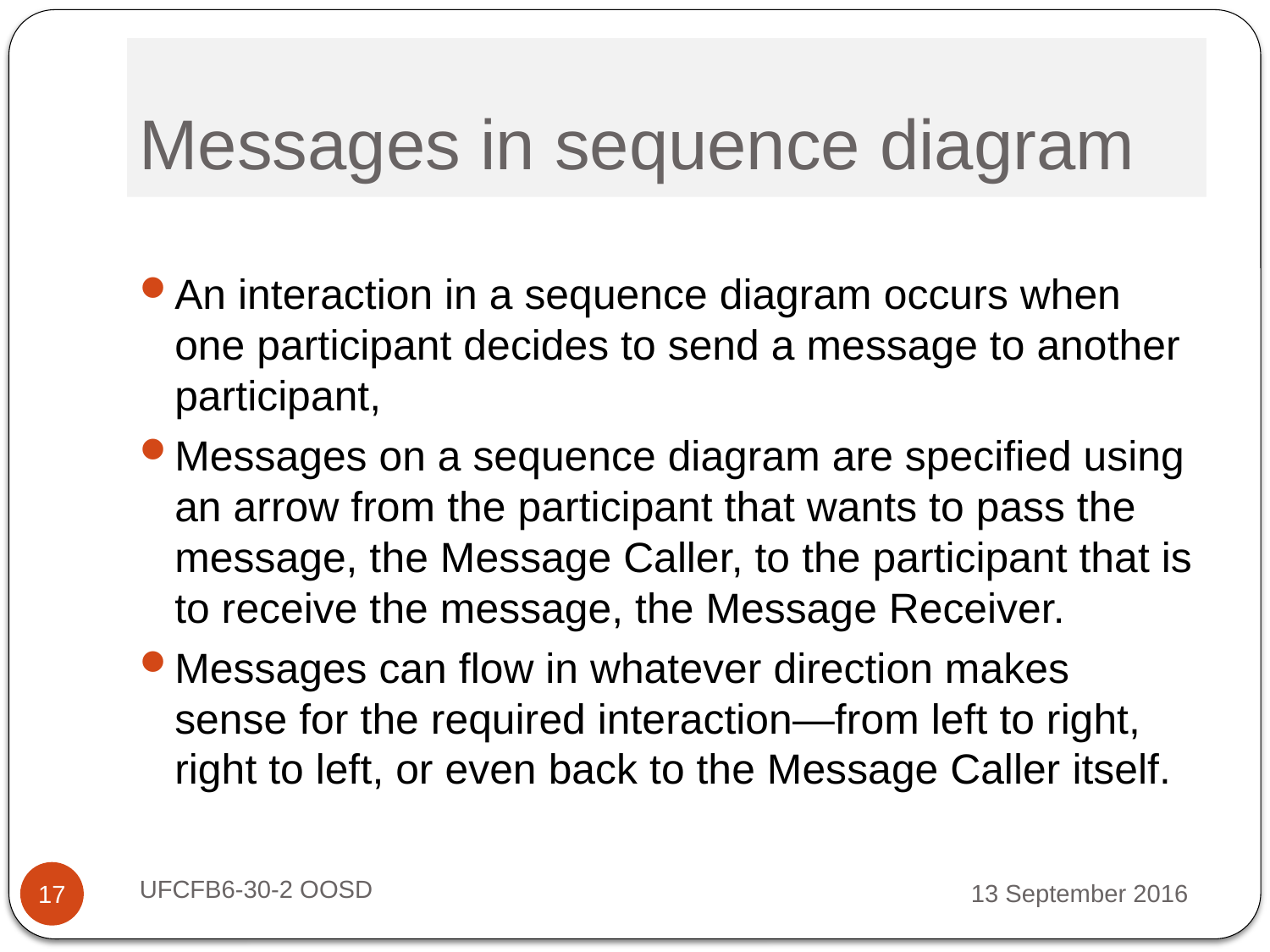

# Messages in sequence diagram

An interaction in a sequence diagram occurs when one participant decides to send a message to another participant,
Messages on a sequence diagram are specified using an arrow from the participant that wants to pass the message, the Message Caller, to the participant that is to receive the message, the Message Receiver.
Messages can flow in whatever direction makes sense for the required interaction—from left to right, right to left, or even back to the Message Caller itself.
UFCFB6-30-2 OOSD
13 September 2016
17